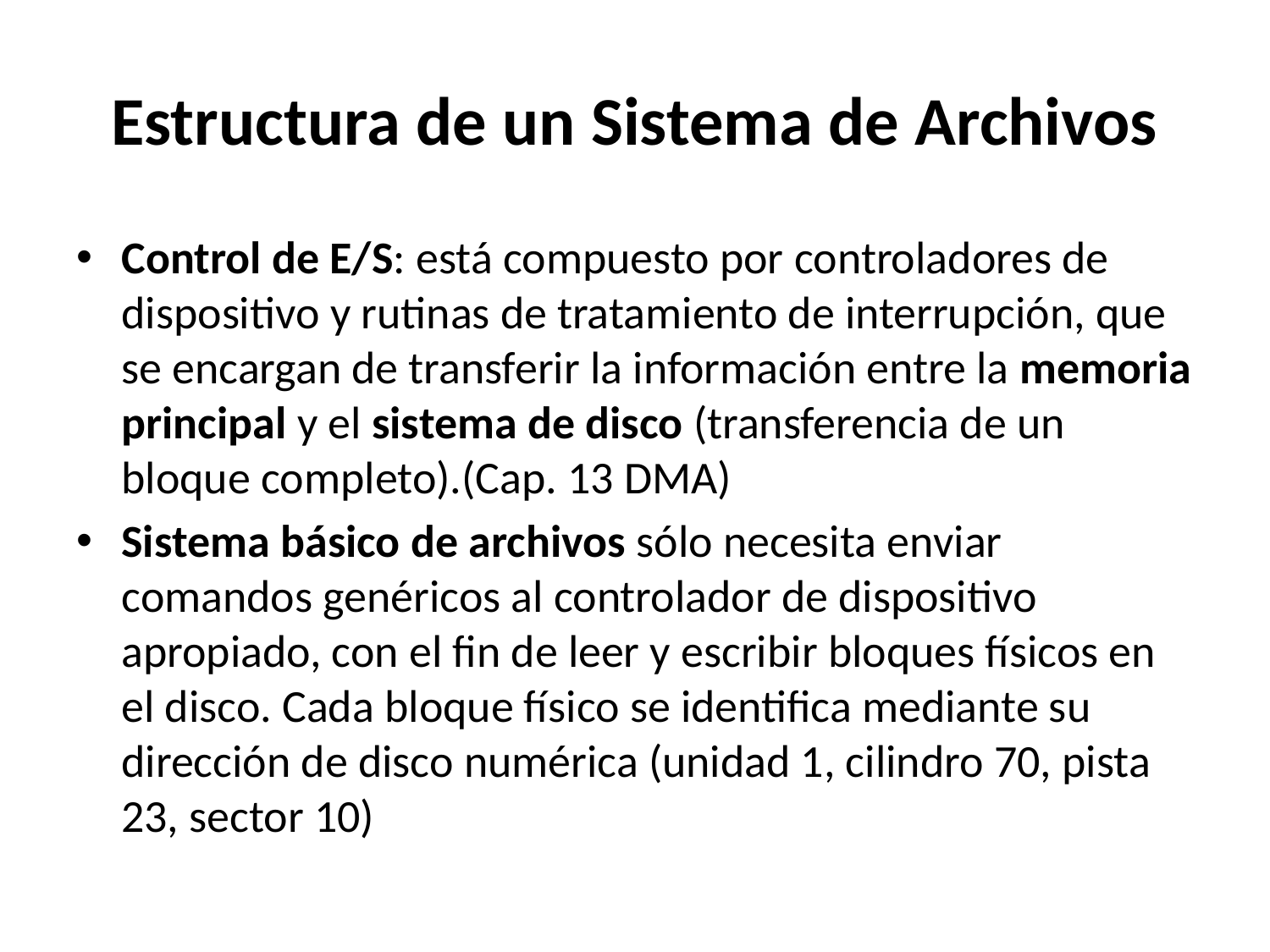

# Estructura de un Sistema de Archivos
Control de E/S: está compuesto por controladores de dispositivo y rutinas de tratamiento de interrupción, que se encargan de transferir la información entre la memoria principal y el sistema de disco (transferencia de un bloque completo).(Cap. 13 DMA)
Sistema básico de archivos sólo necesita enviar comandos genéricos al controlador de dispositivo apropiado, con el fin de leer y escribir bloques físicos en el disco. Cada bloque físico se identifica mediante su dirección de disco numérica (unidad 1, cilindro 70, pista 23, sector 10)